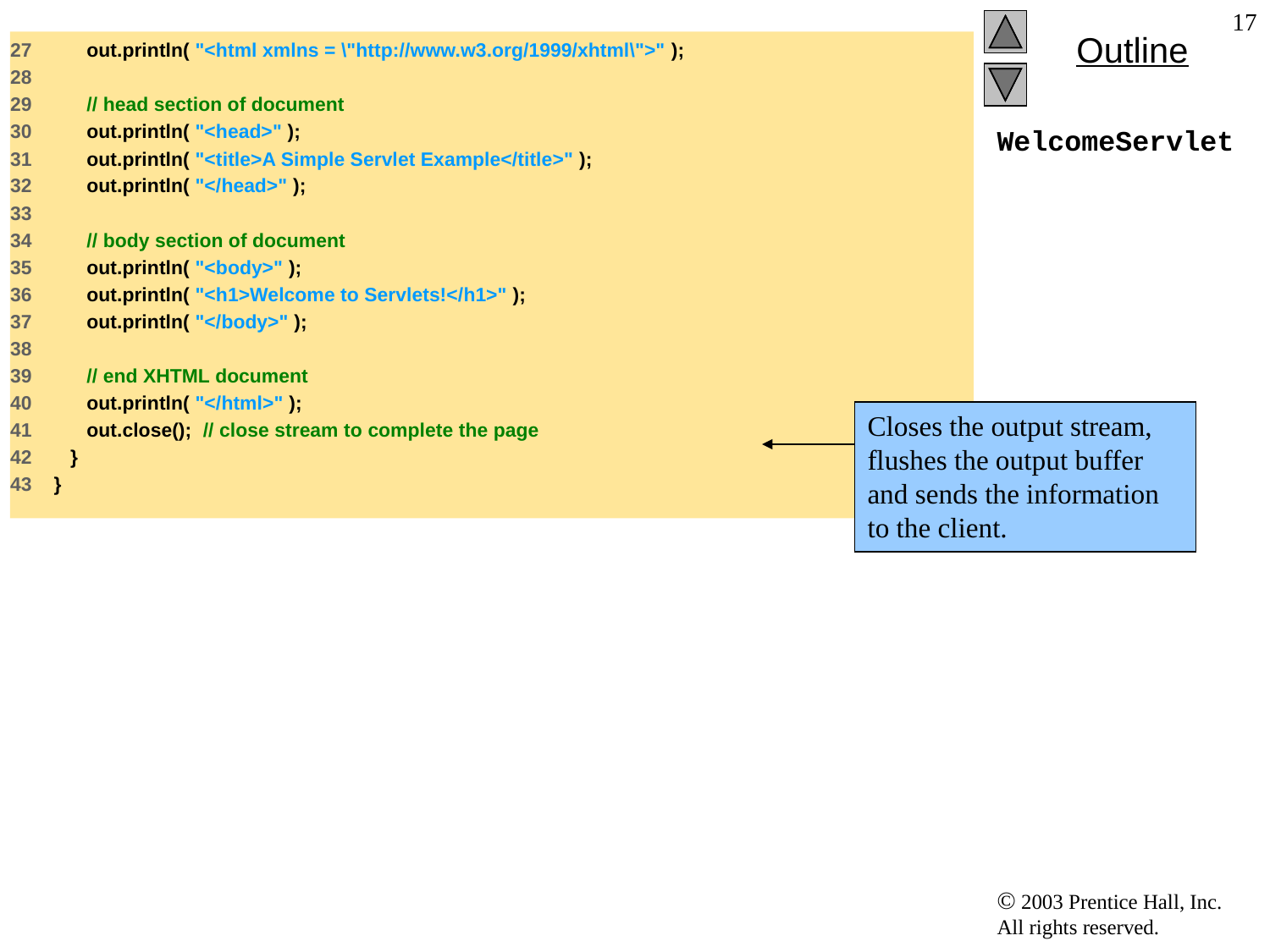

17
27          out.println( "<html xmlns = \"http://www.w3.org/1999/xhtml\">" );
28
29          // head section of document
30          out.println( "<head>" );
31          out.println( "<title>A Simple Servlet Example</title>" );
32          out.println( "</head>" );
33
34          // body section of document
35          out.println( "<body>" );
36          out.println( "<h1>Welcome to Servlets!</h1>" );
37          out.println( "</body>" );
38
39          // end XHTML document
40          out.println( "</html>" );
41          out.close();  // close stream to complete the page
42       }
43    }

# WelcomeServlet
Closes the output stream, flushes the output buffer and sends the information to the client.